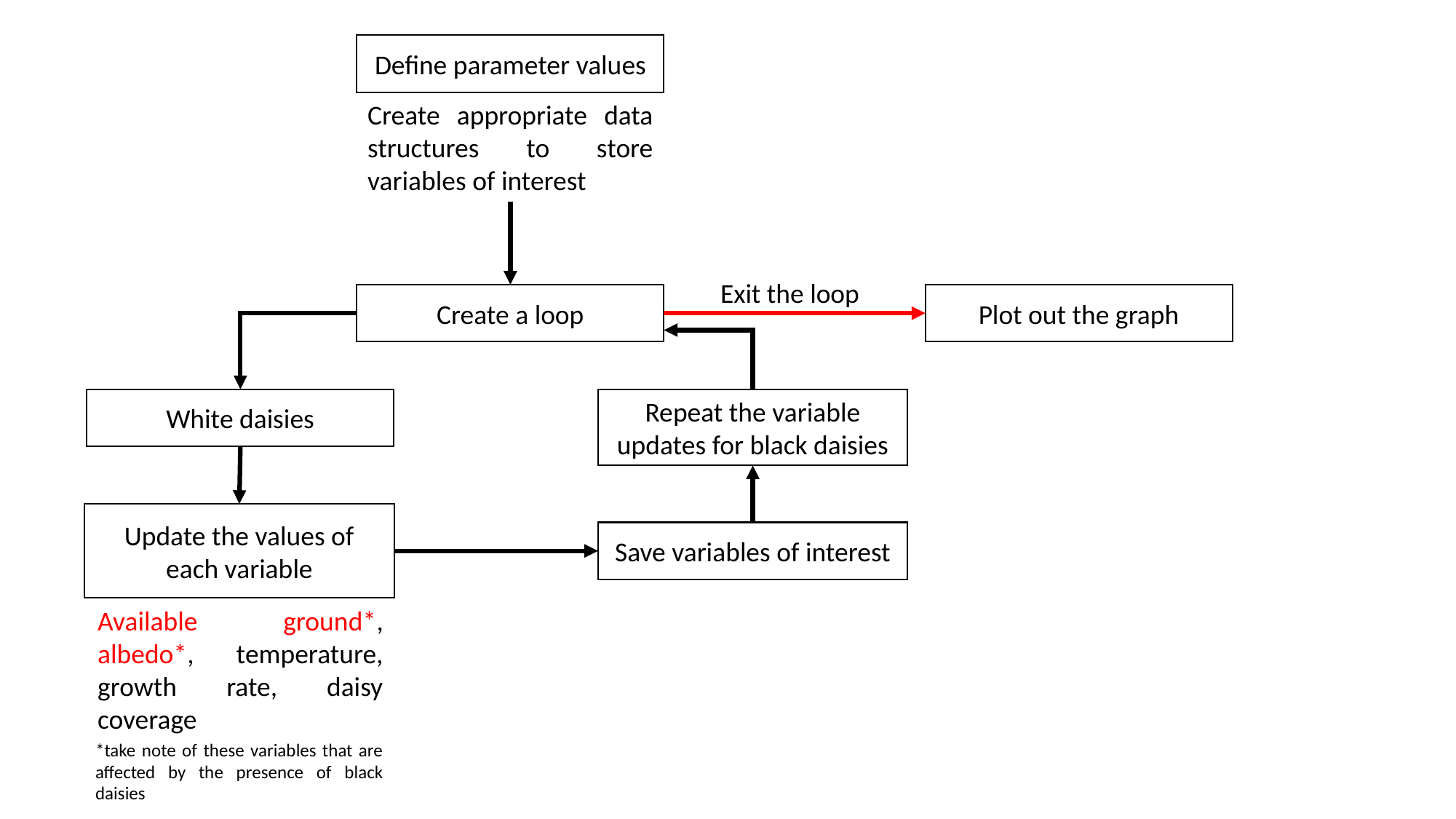

Define parameter values
Create appropriate data structures to store variables of interest
Exit the loop
Plot out the graph
Create a loop
White daisies
Repeat the variable updates for black daisies
Update the values of each variable
Save variables of interest
Available ground*, albedo*, temperature, growth rate, daisy coverage
*take note of these variables that are affected by the presence of black daisies